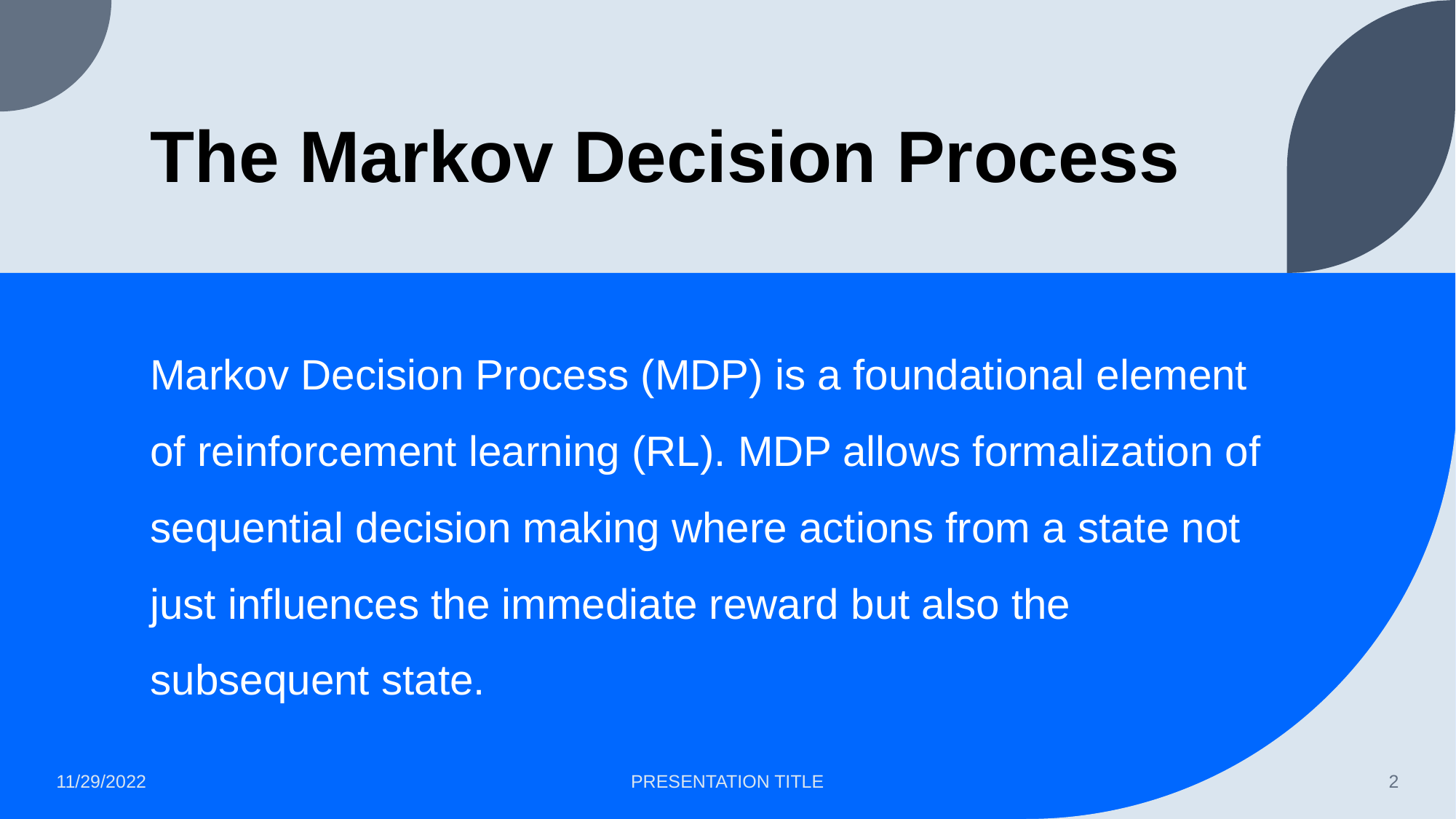

# The Markov Decision Process
Markov Decision Process (MDP) is a foundational element of reinforcement learning (RL). MDP allows formalization of sequential decision making where actions from a state not just influences the immediate reward but also the subsequent state.
11/29/2022
PRESENTATION TITLE
2